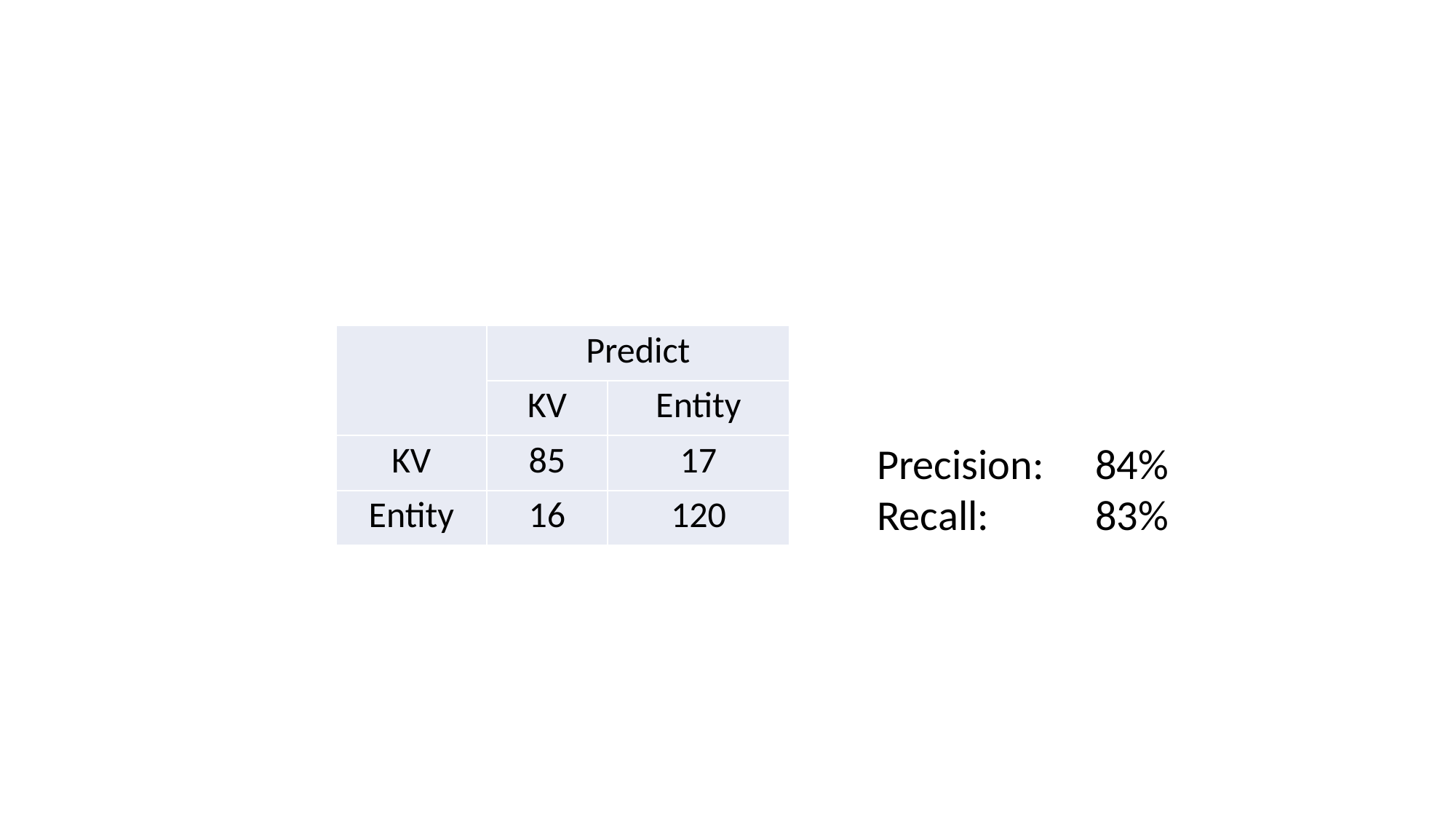

#
|  | Predict |  |
| --- | --- | --- |
|  | KV | Entity |
| KV | 85 | 17 |
| Entity | 16 | 120 |
Precision:	84%
Recall:	83%